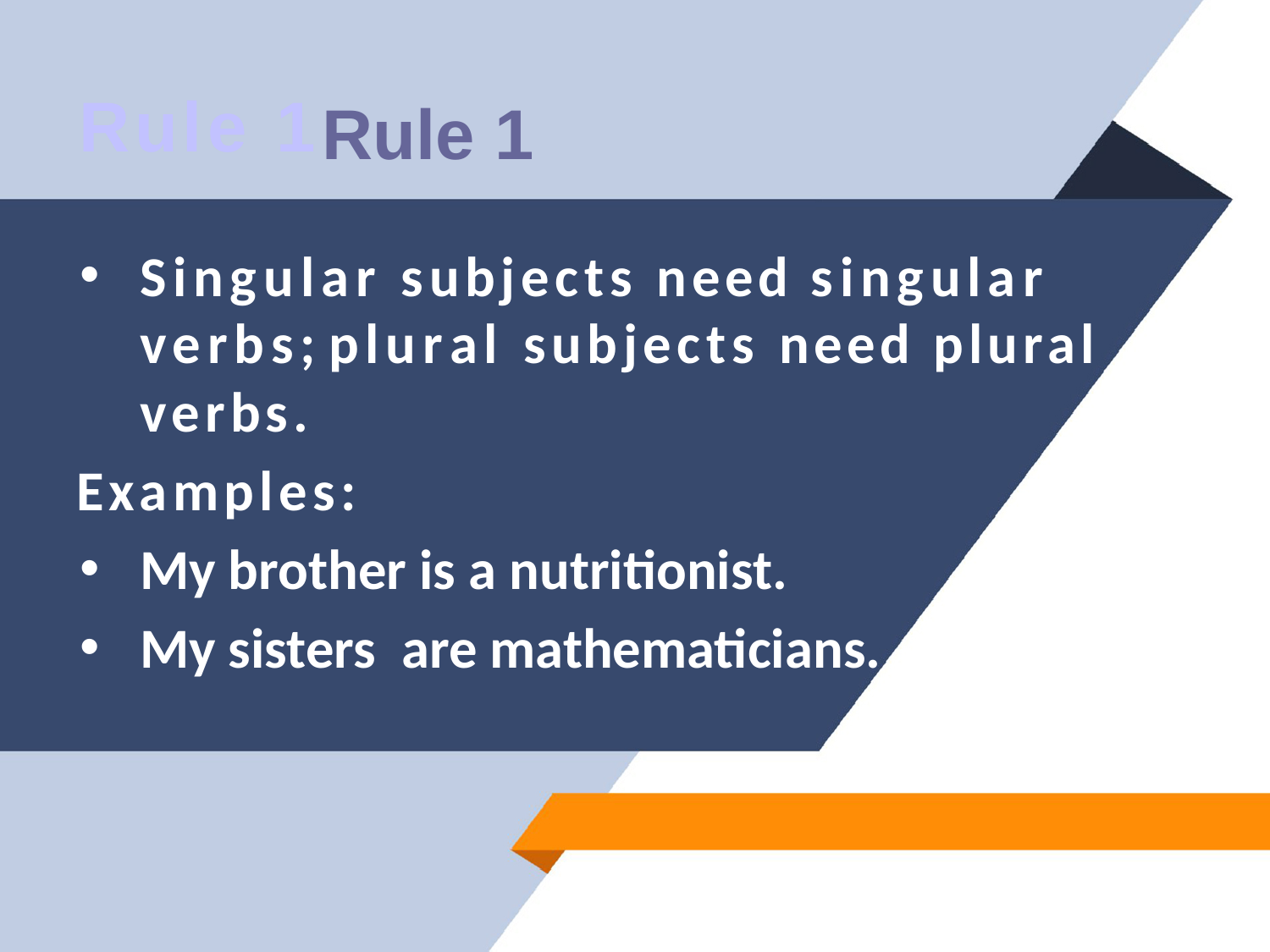

# Rule 1
Rule 1

Singular  subjects need singular verbs; plural  subjects need plural  verbs.
Examples:
My brother is a nutritionist.
My sisters  are mathematicians.